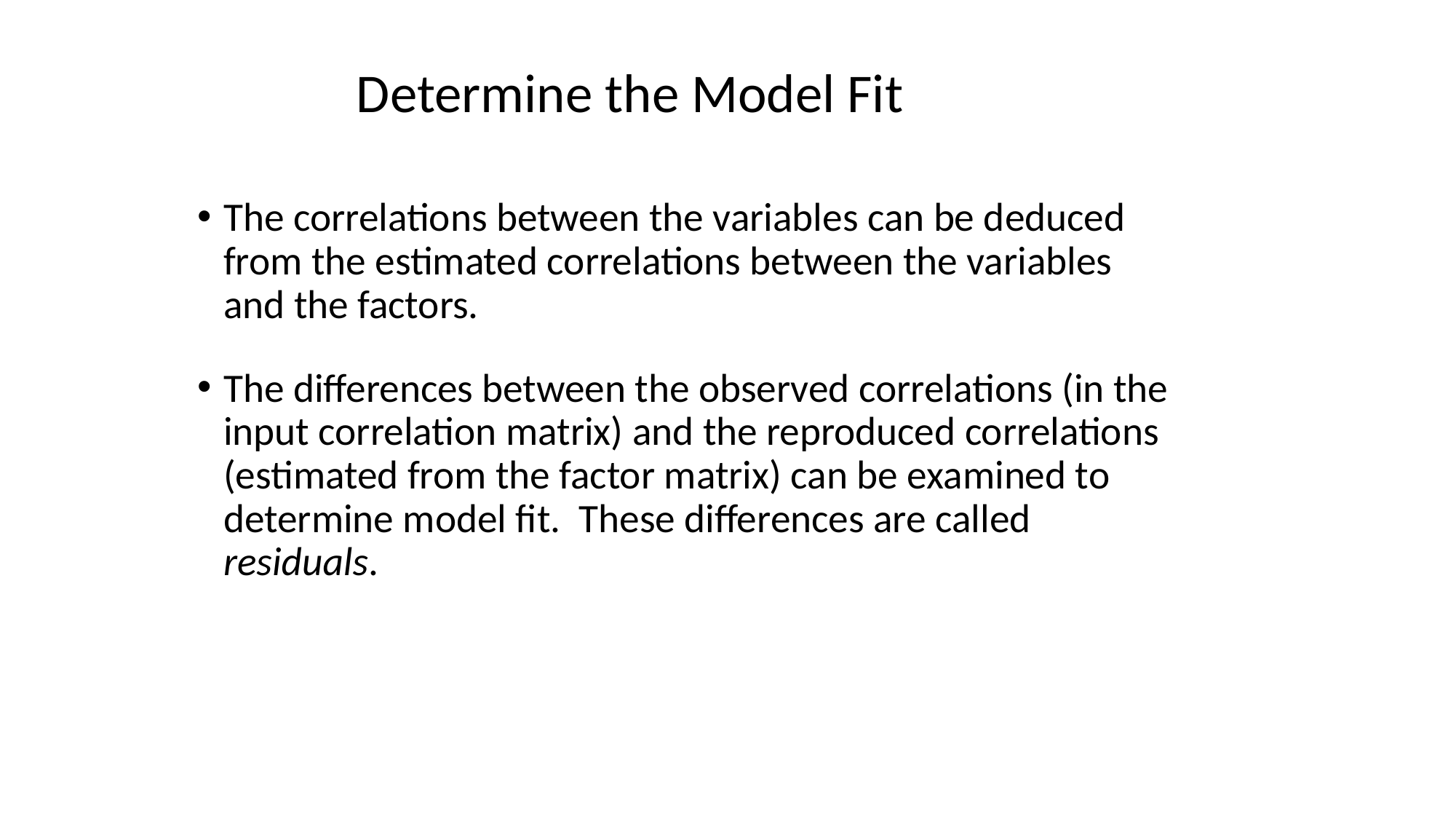

# Determine the Model Fit
The correlations between the variables can be deduced from the estimated correlations between the variables and the factors.
The differences between the observed correlations (in the input correlation matrix) and the reproduced correlations (estimated from the factor matrix) can be examined to determine model fit.  These differences are called residuals.